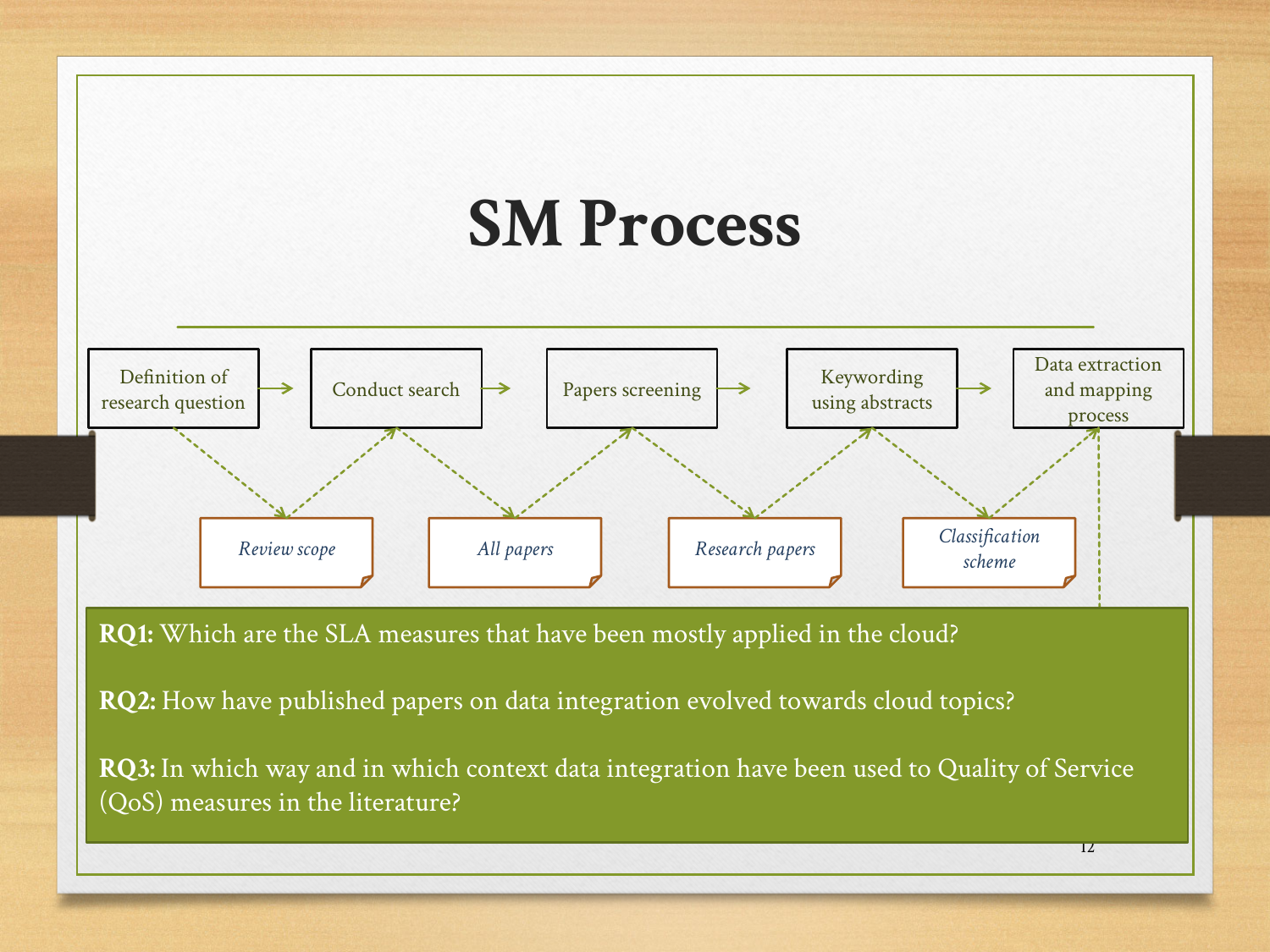

# SM Process
Definition of research question
Conduct search
Papers screening
Keywording using abstracts
Data extraction and mapping process
Review scope
All papers
Research papers
Classification scheme
RQ1: Which are the SLA measures that have been mostly applied in the cloud?

RQ2: How have published papers on data integration evolved towards cloud topics?

RQ3: In which way and in which context data integration have been used to Quality of Service (QoS) measures in the literature?
Systematic map
12